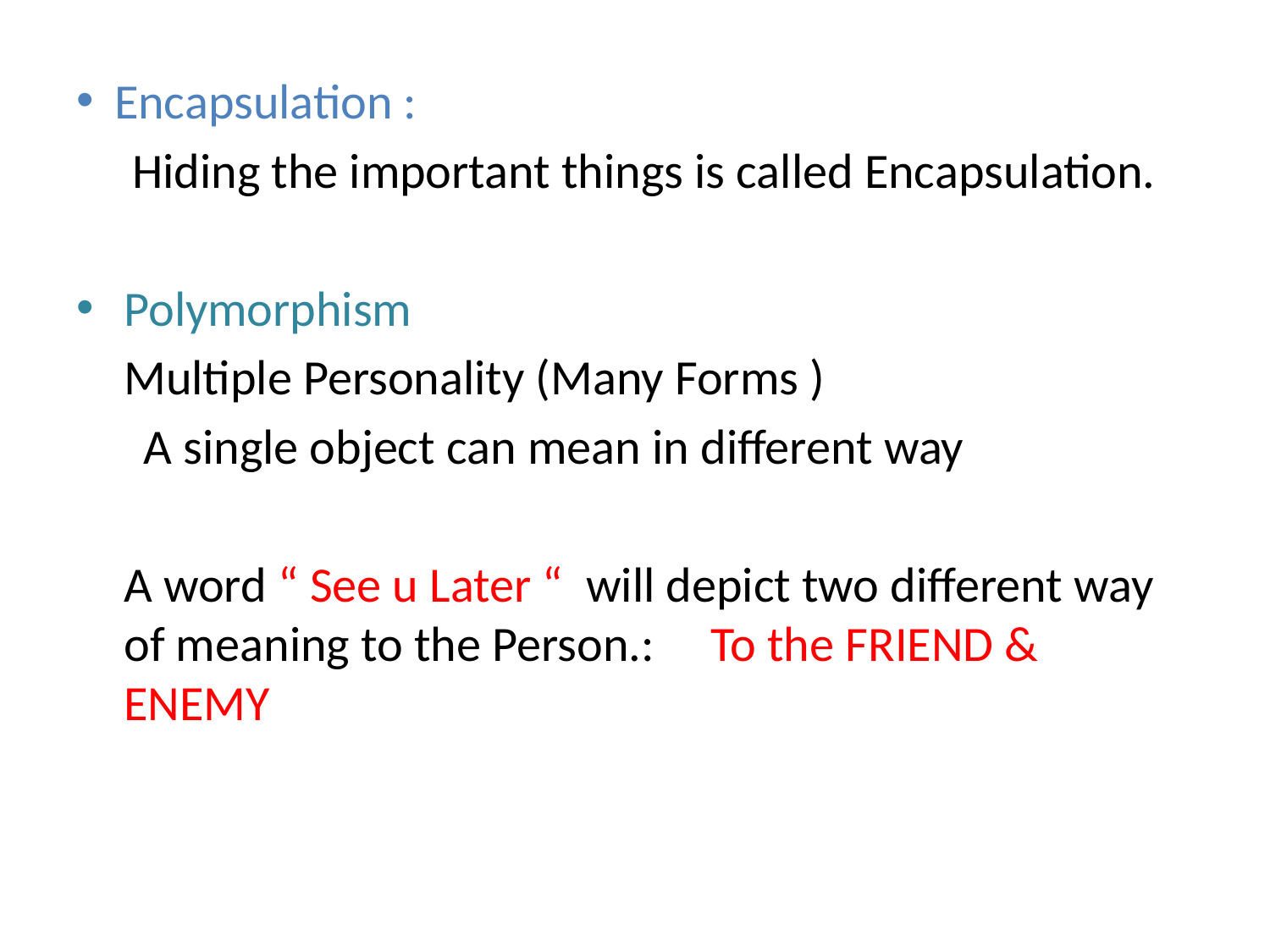

Encapsulation :
     Hiding the important things is called Encapsulation.

Polymorphism
	Multiple Personality (Many Forms )
      A single object can mean in different way

	A word “ See u Later “  will depict two different way of meaning to the Person.:     To the FRIEND & ENEMY